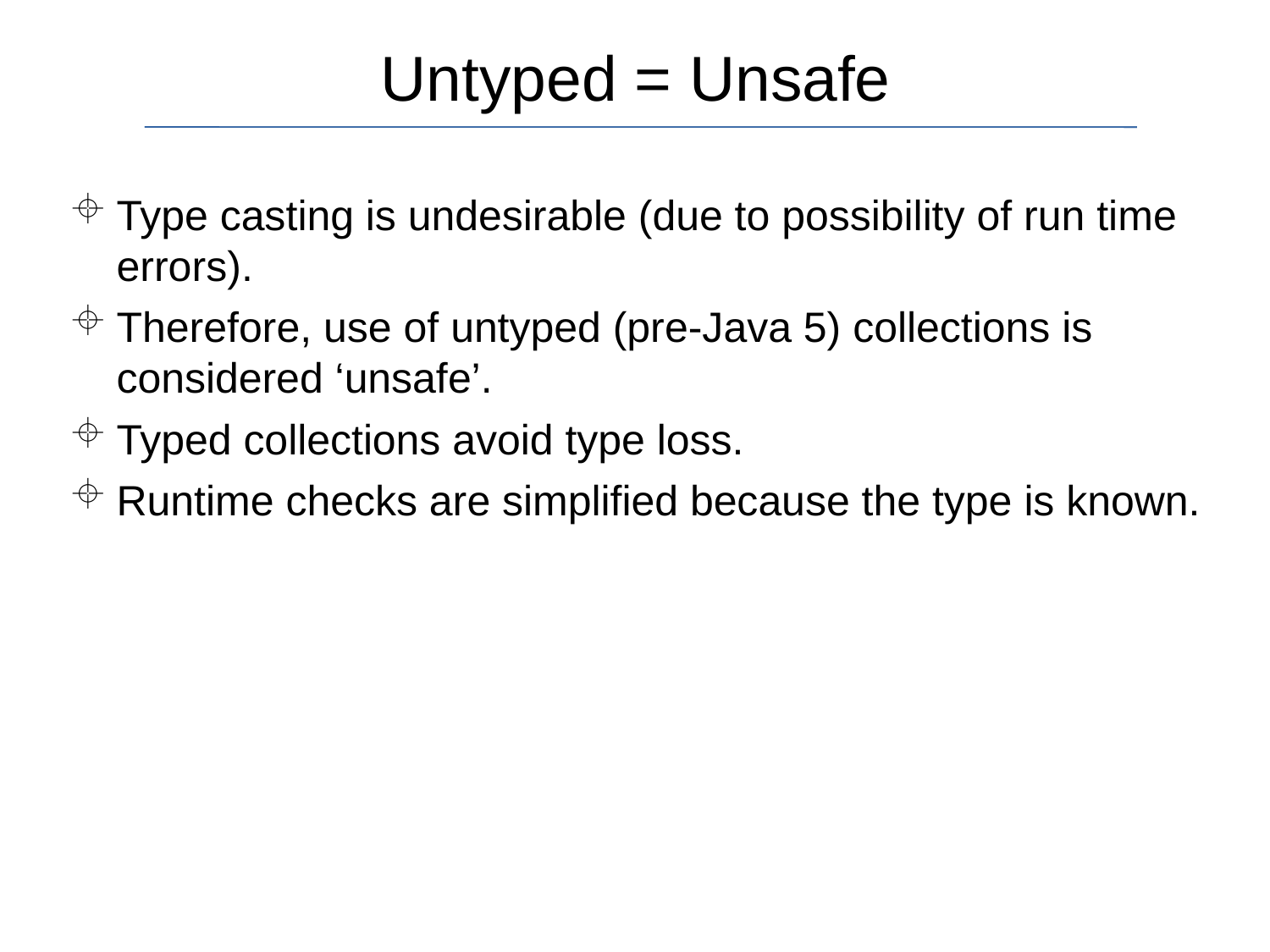

Untyped = Unsafe

Type casting is undesirable (due to possibility of run time errors).
Therefore, use of untyped (pre-Java 5) collections is considered ‘unsafe’.
Typed collections avoid type loss.
Runtime checks are simplified because the type is known.